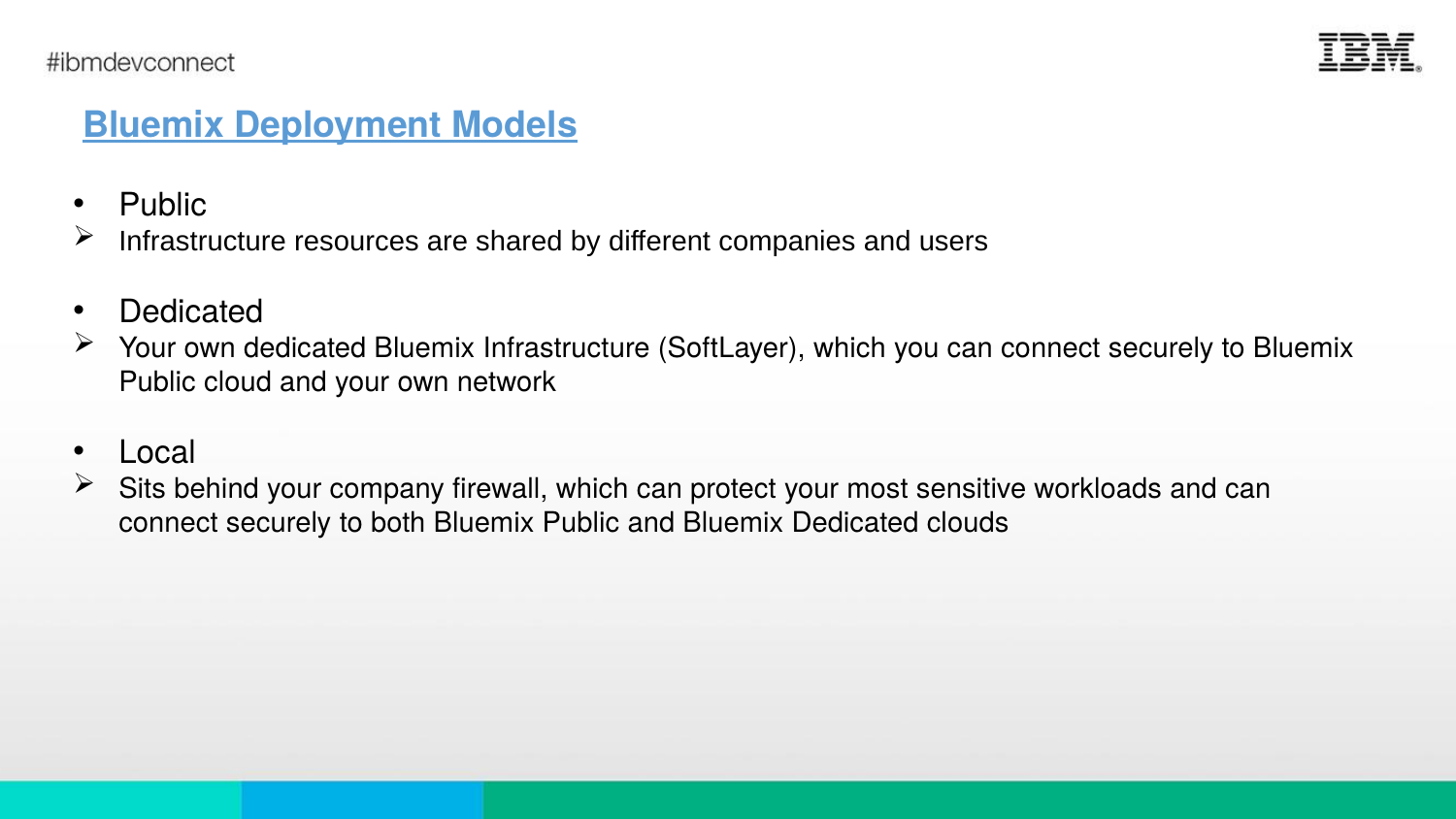

# Bluemix Deployment Models
Public
Infrastructure resources are shared by different companies and users

Dedicated
Your own dedicated Bluemix Infrastructure (SoftLayer), which you can connect securely to Bluemix Public cloud and your own network

Local
Sits behind your company firewall, which can protect your most sensitive workloads and can connect securely to both Bluemix Public and Bluemix Dedicated clouds